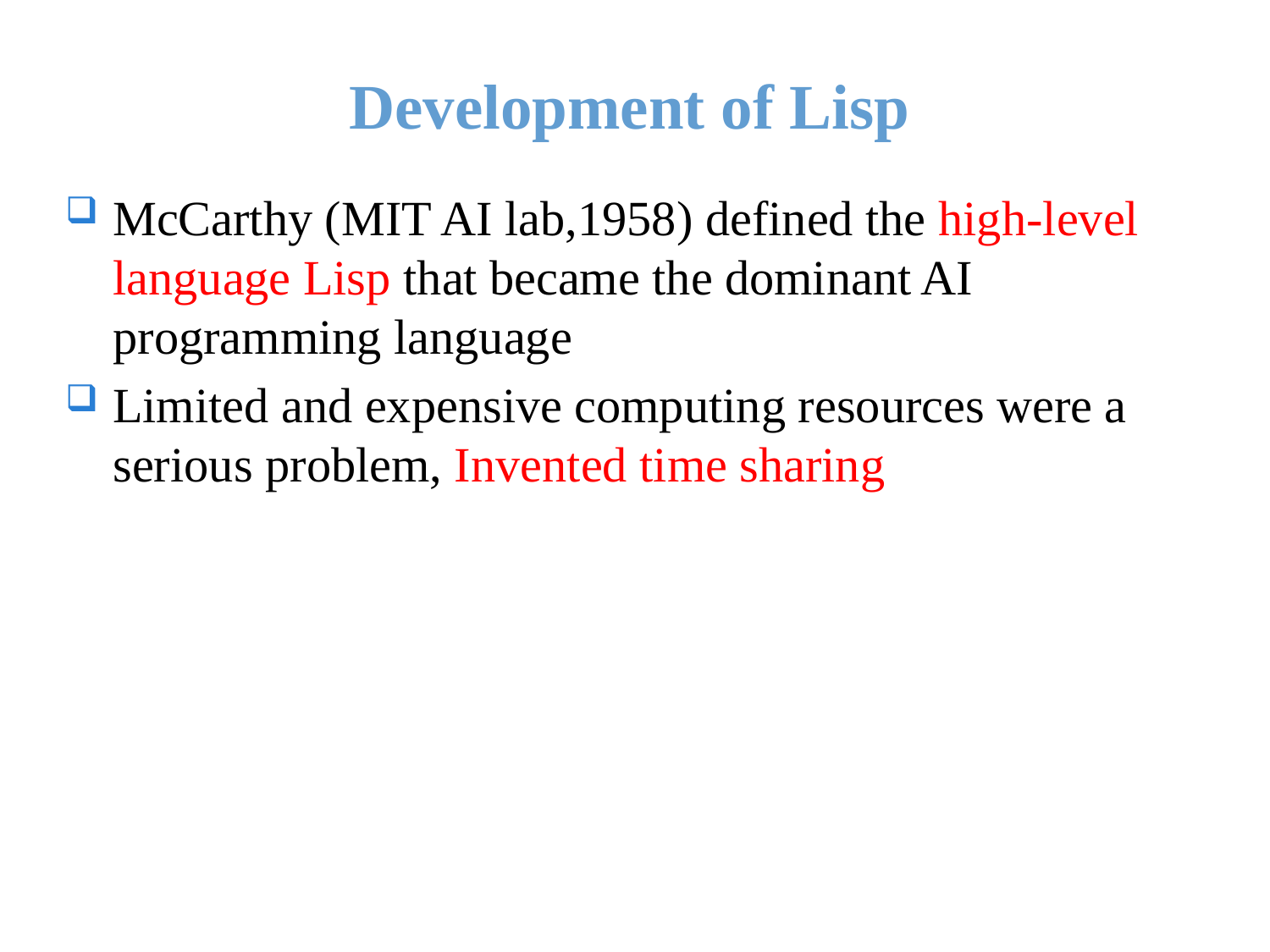

# Development of Lisp
McCarthy (MIT AI lab,1958) defined the high-level language Lisp that became the dominant AI programming language
Limited and expensive computing resources were a serious problem, Invented time sharing